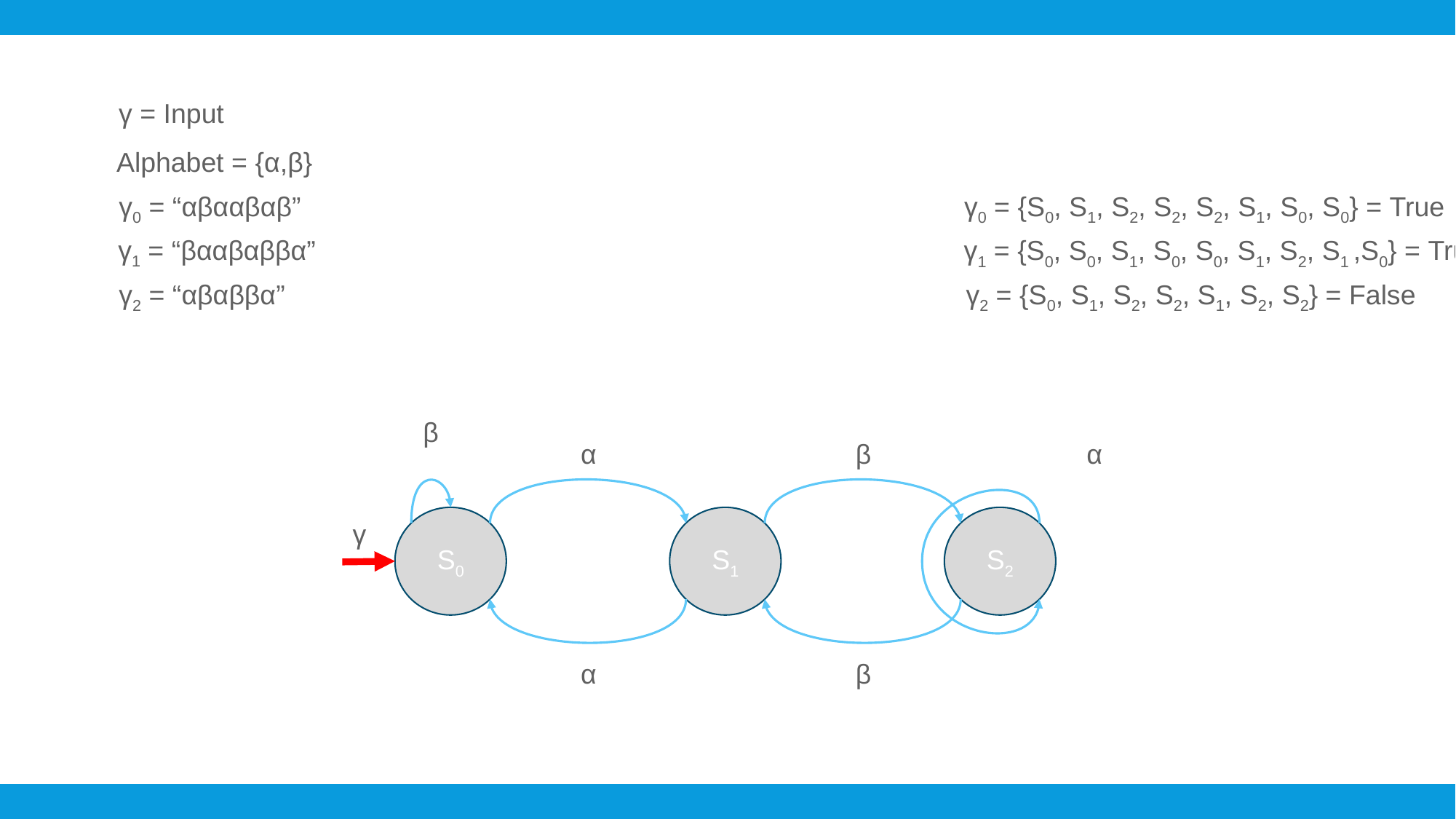

γ = Input
Alphabet = {α,β}
γ0 = “αβααβαβ”
γ0 = {S0, S1, S2, S2, S2, S1, S0, S0} = True
γ1 = {S0, S0, S1, S0, S0, S1, S2, S1 ,S0} = True
γ2 = {S0, S1, S2, S2, S1, S2, S2} = False
γ1 = “βααβαββα”
γ2 = “αβαββα”
β
α
β
α
S0
S1
S2
γ
α
β